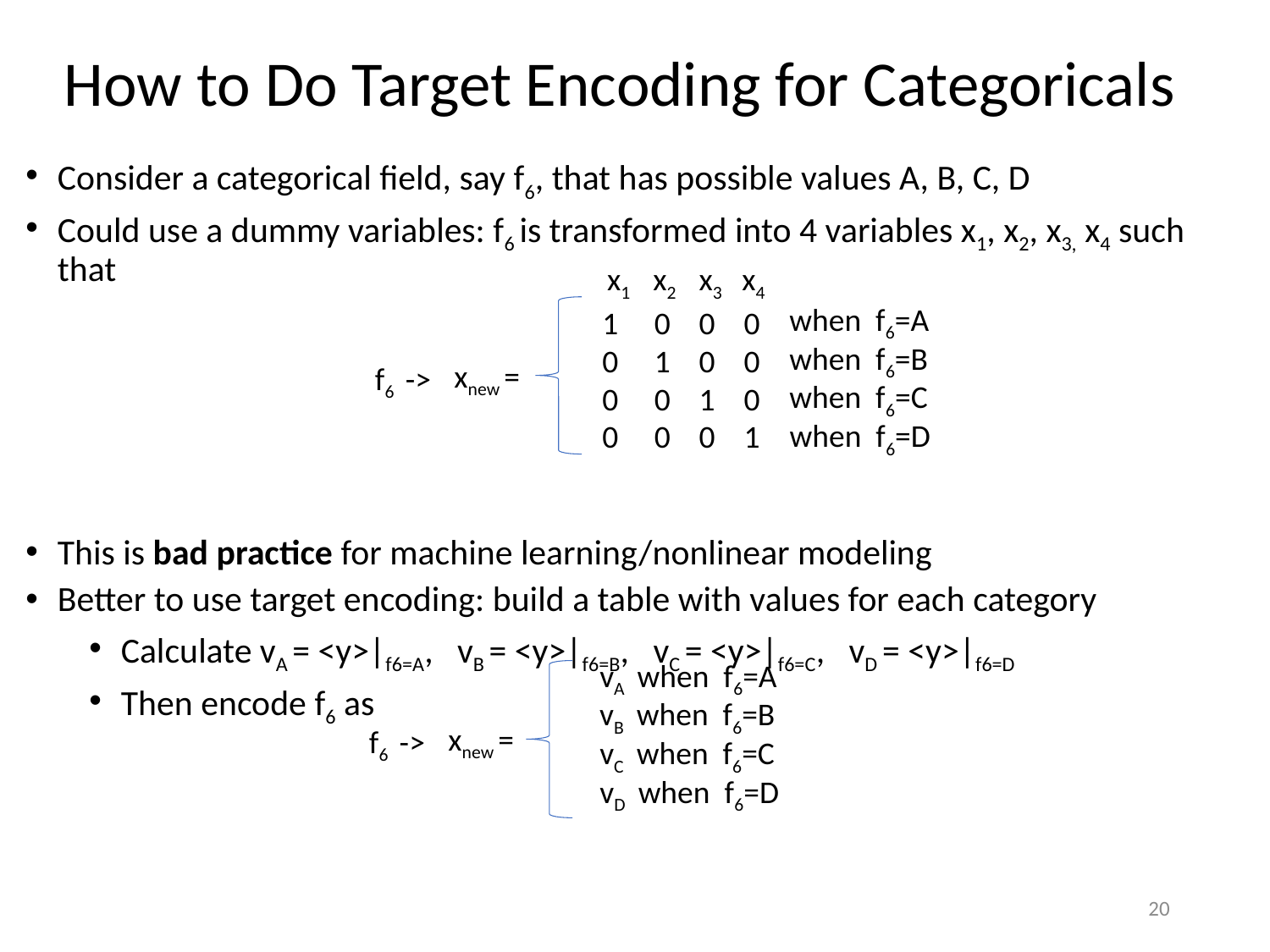

# How to Do Target Encoding for Categoricals
Consider a categorical field, say f6, that has possible values A, B, C, D
Could use a dummy variables: f6 is transformed into 4 variables x1, x2, x3, x4 such that

This is bad practice for machine learning/nonlinear modeling
Better to use target encoding: build a table with values for each category
Calculate vA = <y>|f6=A,   vB = <y>|f6=B,   vC = <y>|f6=C,   vD = <y>|f6=D
Then encode f6 as
x1    x2    x3    x4
when  f6=A
when  f6=B
when  f6=C
when  f6=D

1     0    0    0
0     1    0    0
0     0    1    0
0     0    0    1
xnew =
f6  ->
vA   when  f6=A

vB   when  f6=B
xnew =
f6  ->
vC   when  f6=C
vD   when  f6=D
20